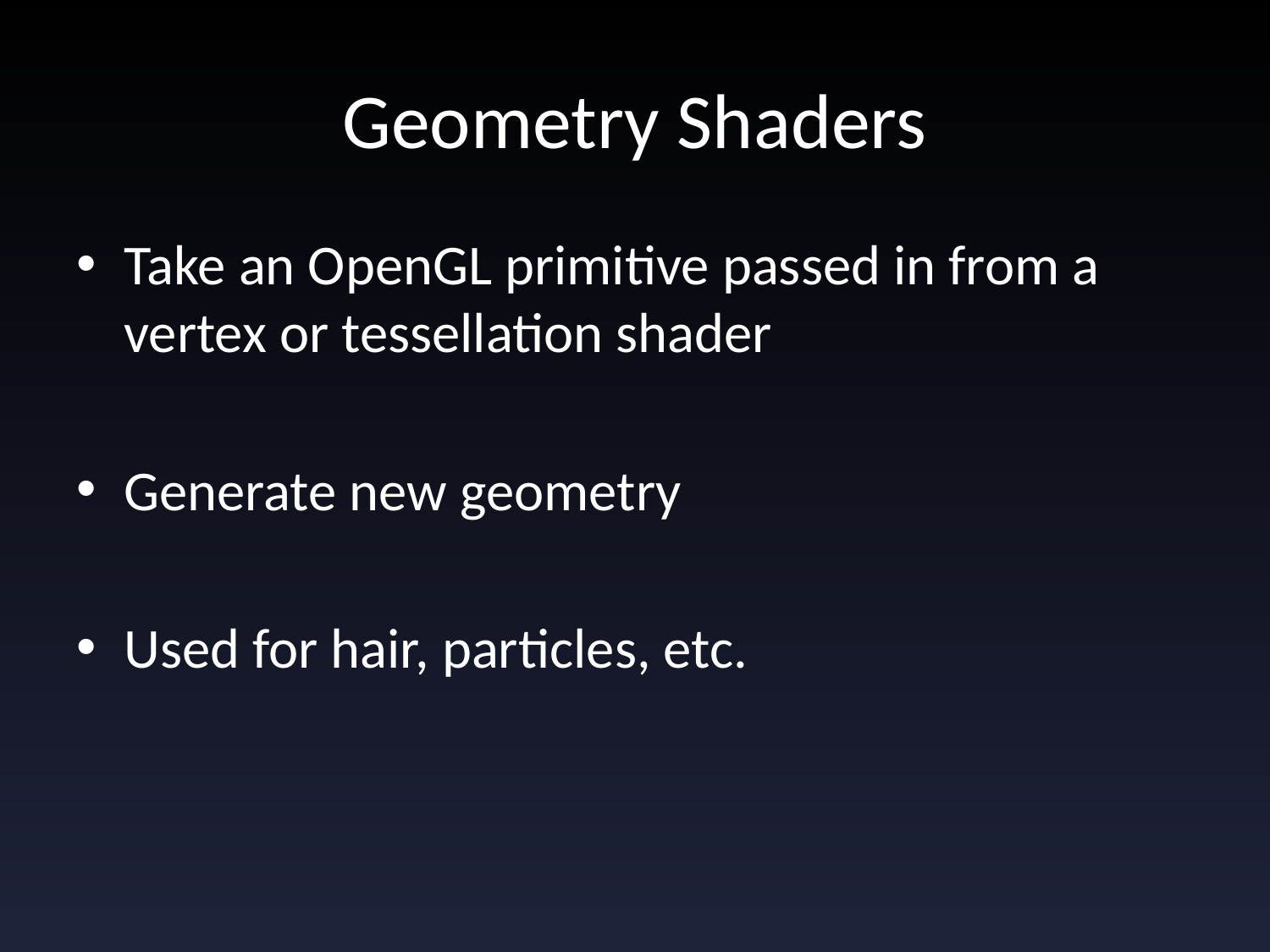

# Geometry Shaders
Take an OpenGL primitive passed in from a vertex or tessellation shader

Generate new geometry

Used for hair, particles, etc.